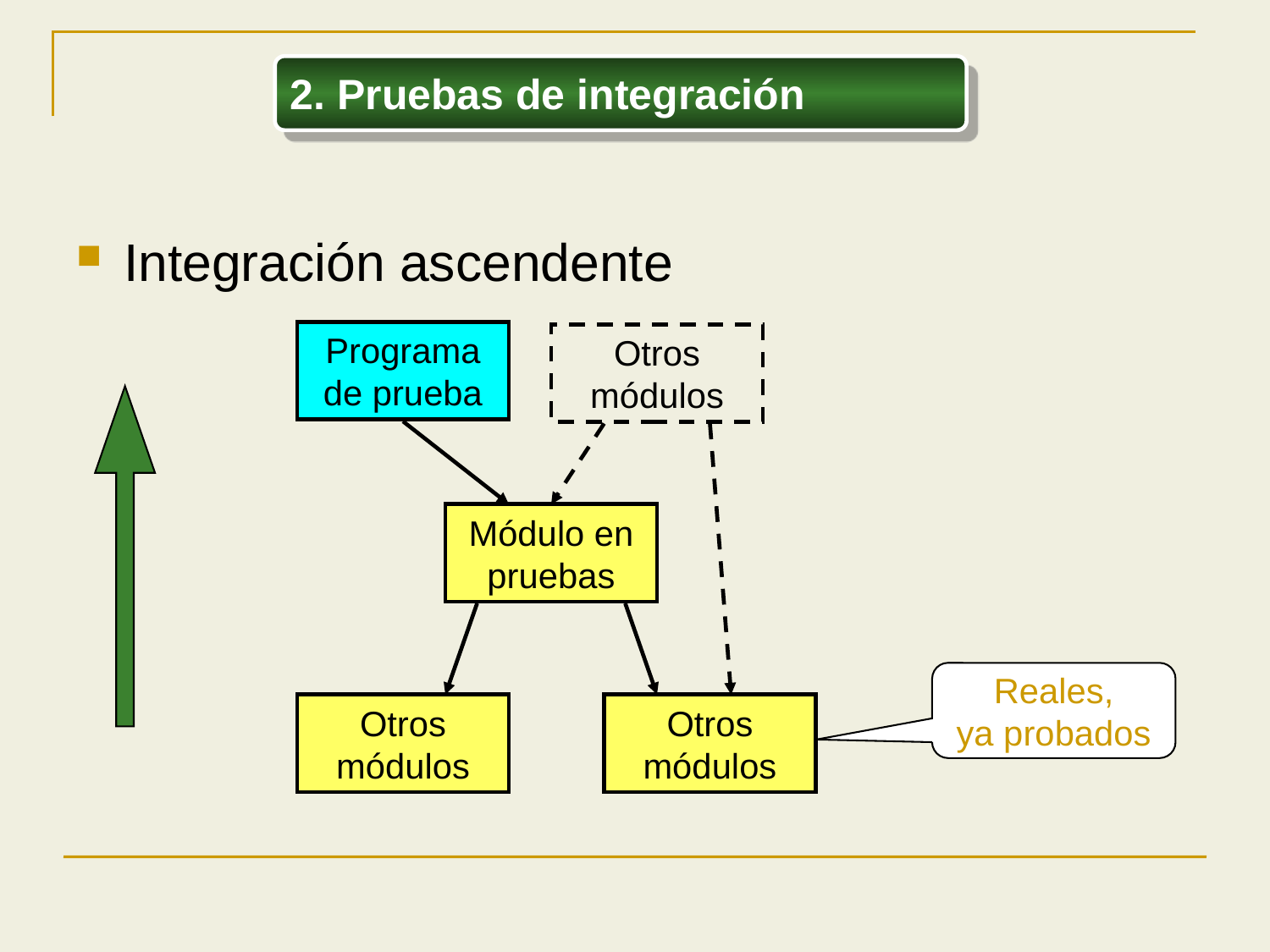

2. Pruebas de integración
Integración ascendente

Programa de prueba
Otros módulos

Módulo en pruebas

Reales,
ya probados
Otros módulos
Otros módulos